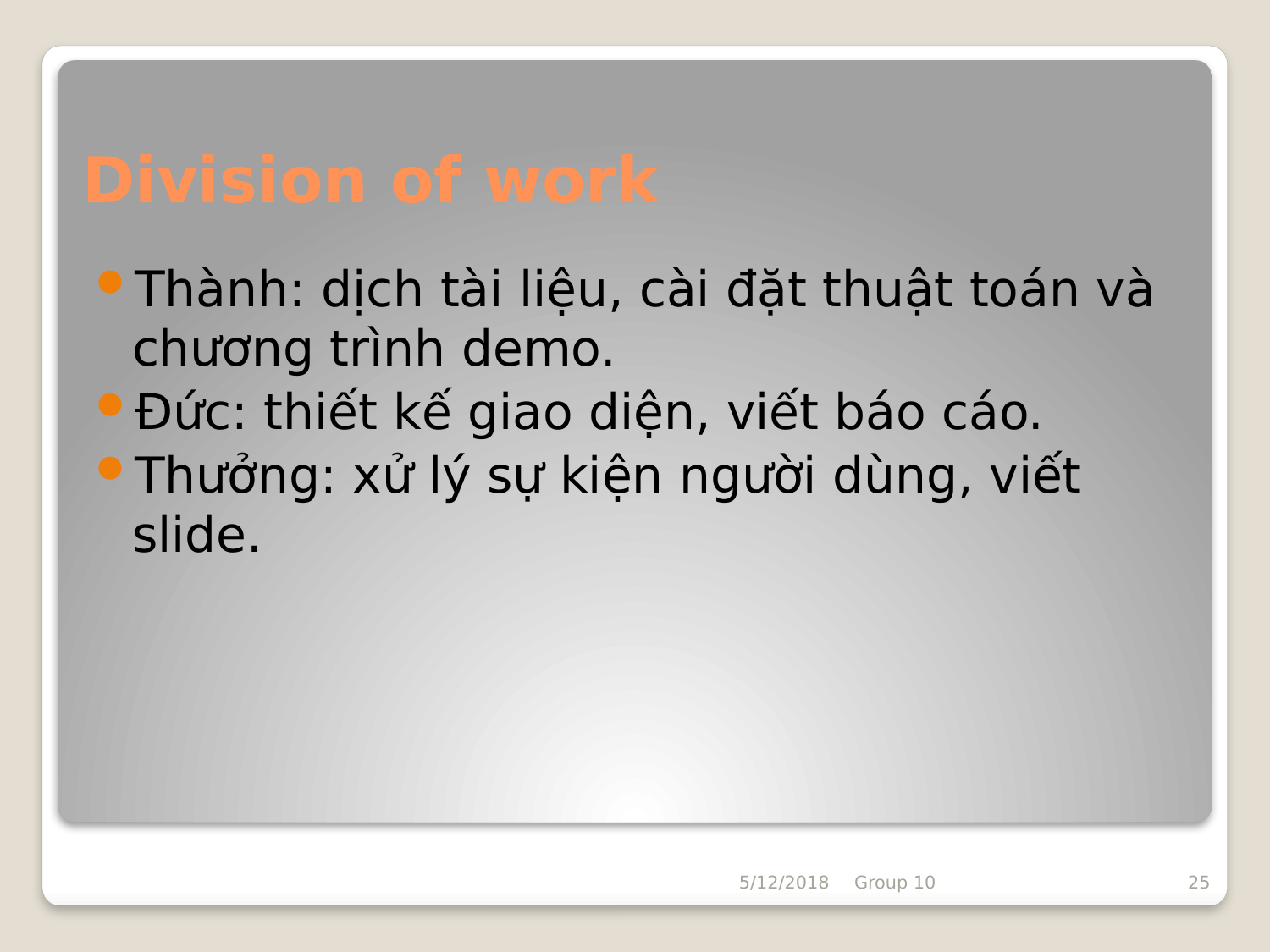

# Division of work
Thành: dịch tài liệu, cài đặt thuật toán và chương trình demo.
Đức: thiết kế giao diện, viết báo cáo.
Thưởng: xử lý sự kiện người dùng, viết slide.
5/12/2018
Group 10
25